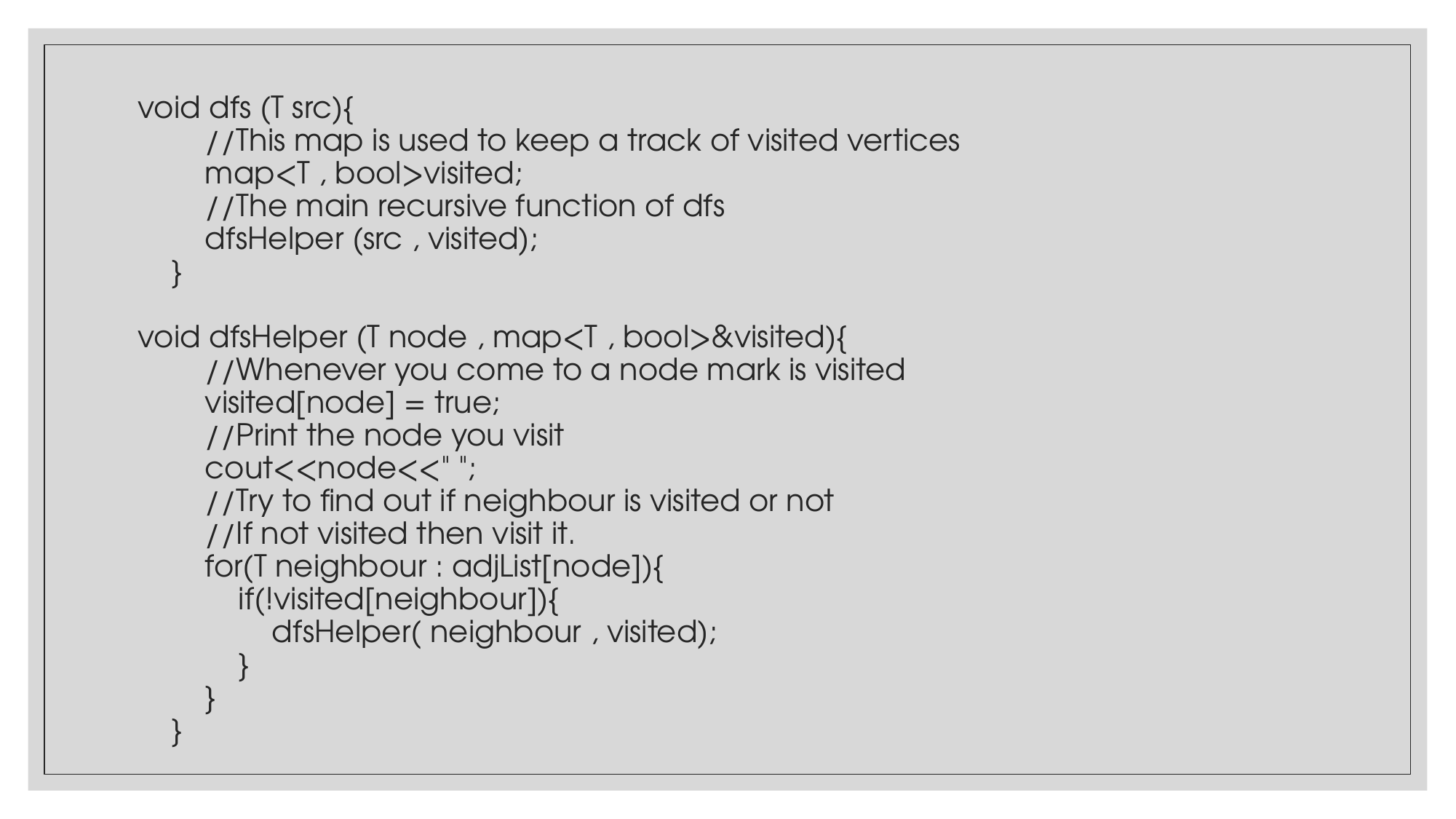

# void dfs (T src){ //This map is used to keep a track of visited vertices map<T , bool>visited; //The main recursive function of dfs dfsHelper (src , visited); } void dfsHelper (T node , map<T , bool>&visited){ //Whenever you come to a node mark is visited visited[node] = true; //Print the node you visit cout<<node<<" "; //Try to find out if neighbour is visited or not //If not visited then visit it. for(T neighbour : adjList[node]){ if(!visited[neighbour]){ dfsHelper( neighbour , visited); } } }